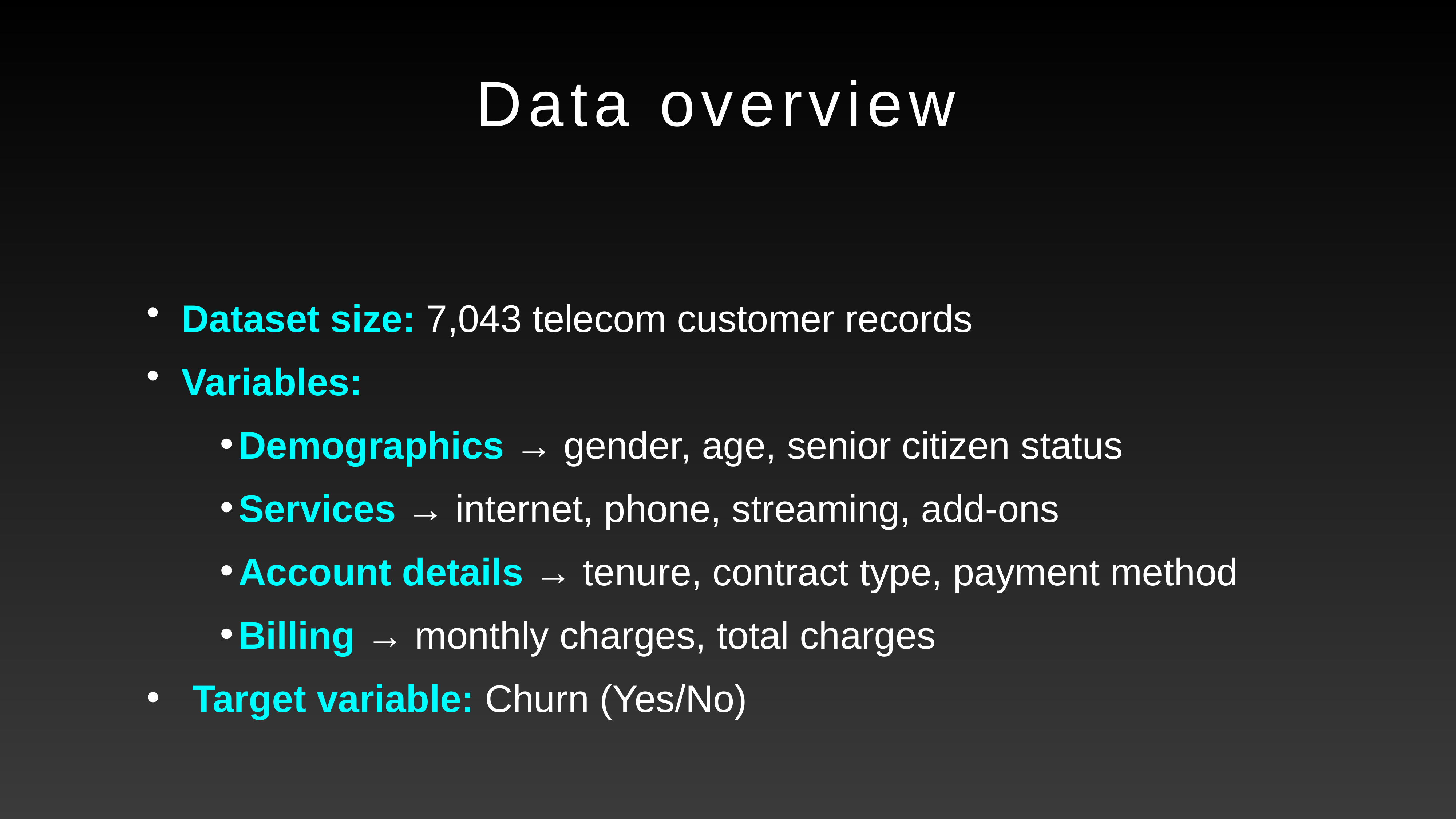

# Data overview
Dataset size: 7,043 telecom customer records
Variables:
Demographics → gender, age, senior citizen status
Services → internet, phone, streaming, add-ons
Account details → tenure, contract type, payment method
Billing → monthly charges, total charges
 Target variable: Churn (Yes/No)